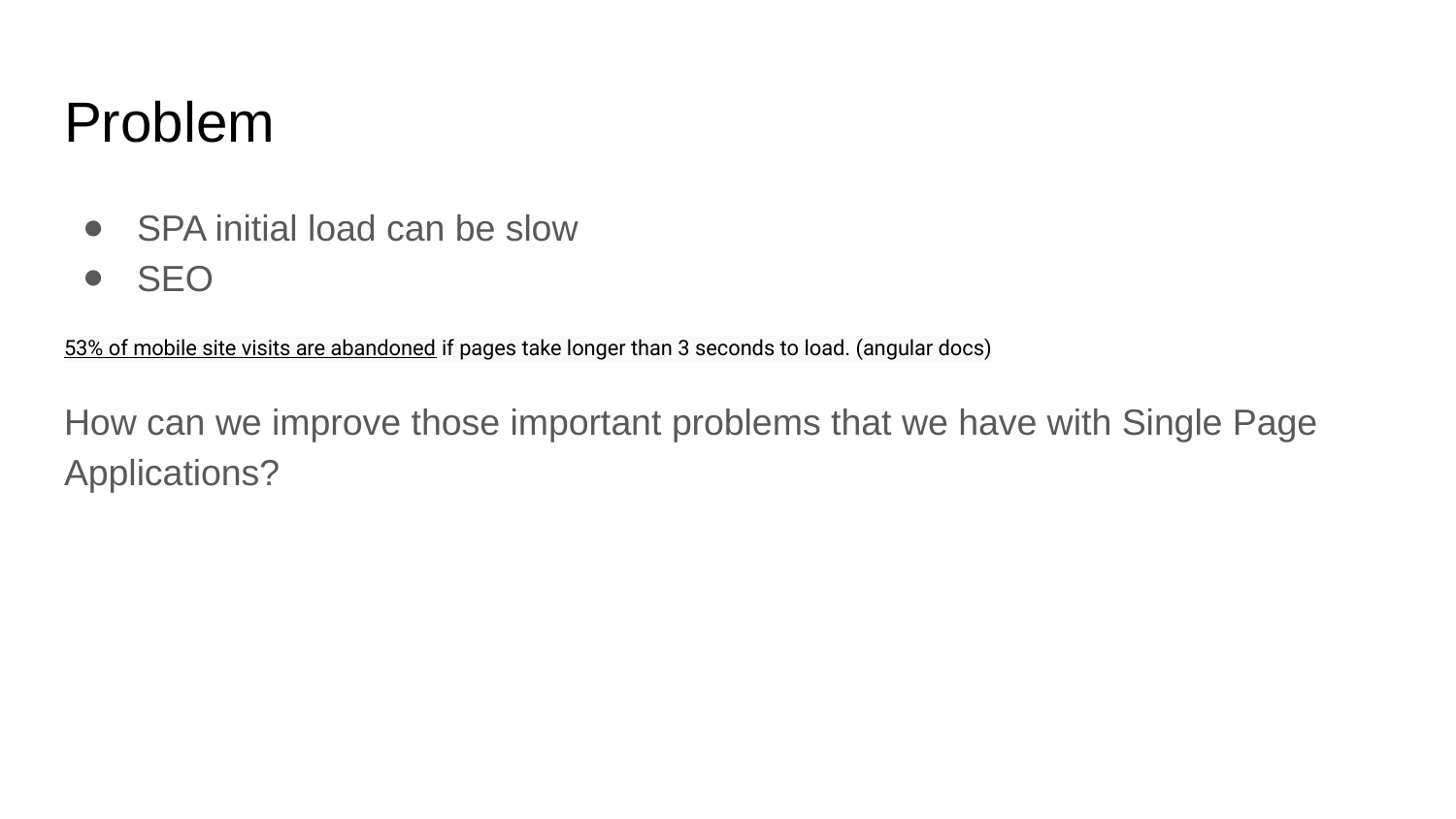

# Problem
SPA initial load can be slow
SEO
53% of mobile site visits are abandoned if pages take longer than 3 seconds to load. (angular docs)
How can we improve those important problems that we have with Single Page Applications?